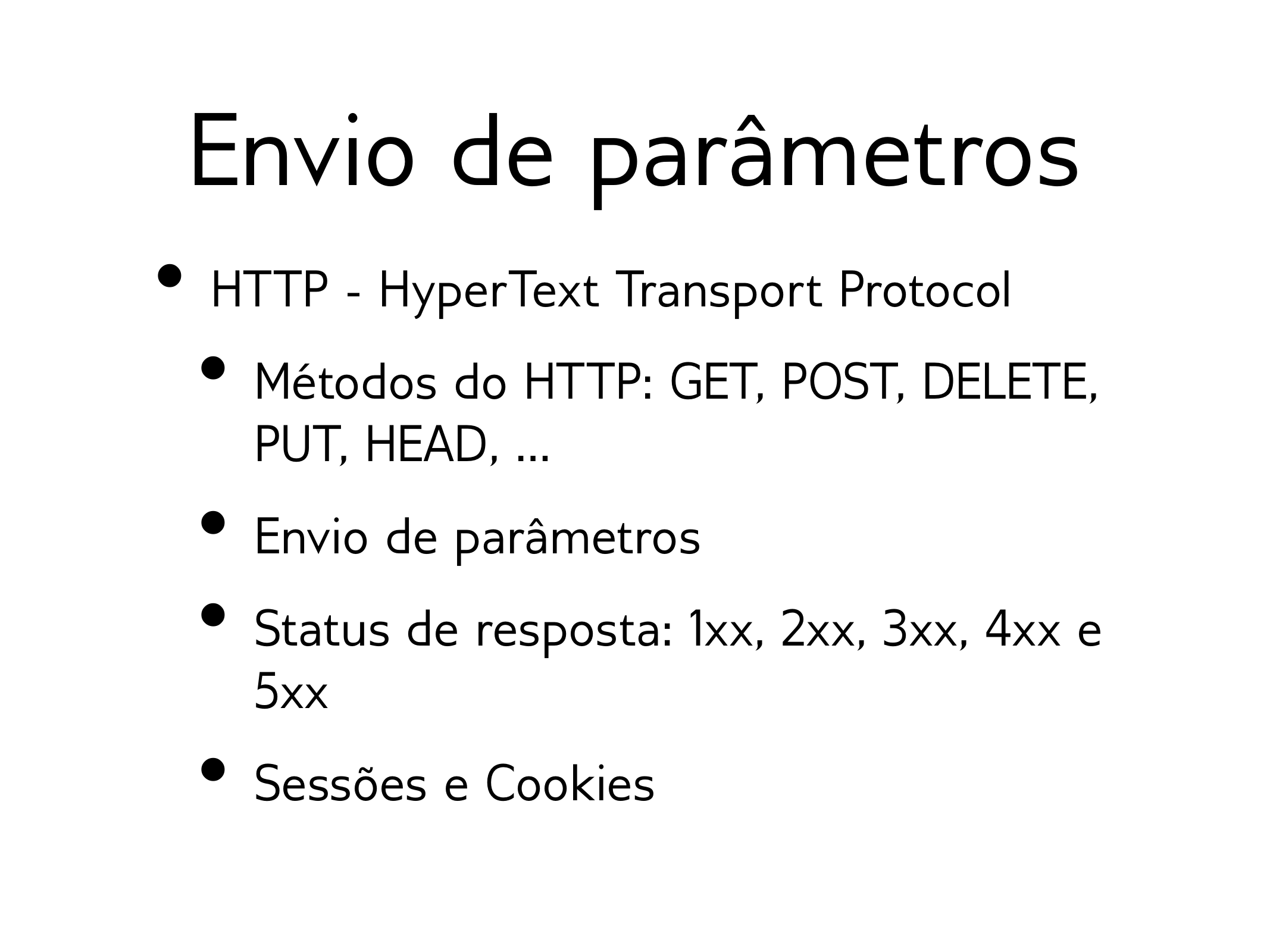

# Envio de parâmetros
HTTP - HyperText Transport Protocol
Métodos do HTTP: GET, POST, DELETE, PUT, HEAD, …
Envio de parâmetros
Status de resposta: 1xx, 2xx, 3xx, 4xx e 5xx
Sessões e Cookies
58